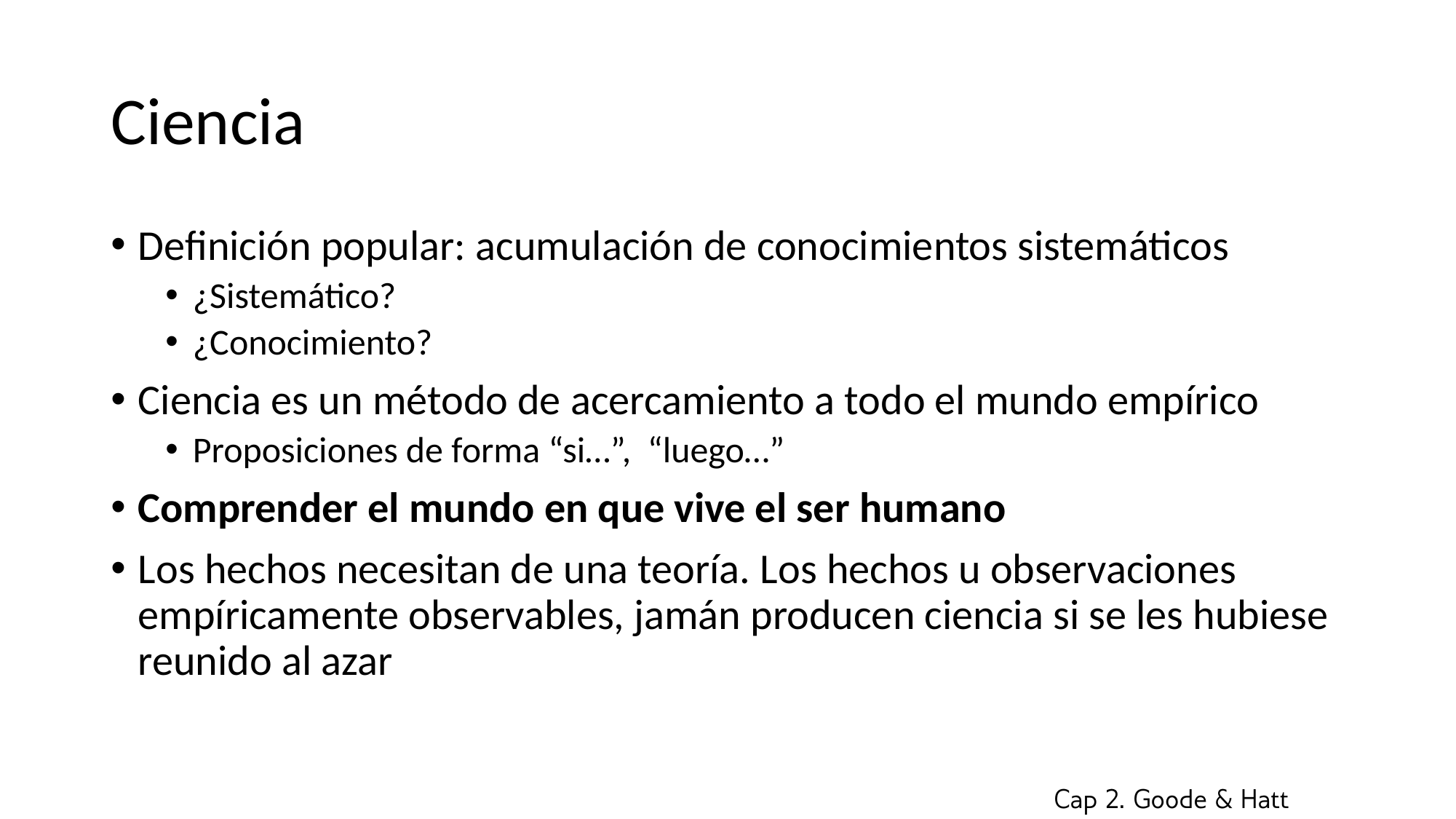

# Ciencia
Definición popular: acumulación de conocimientos sistemáticos
¿Sistemático?
¿Conocimiento?
Ciencia es un método de acercamiento a todo el mundo empírico
Proposiciones de forma “si…”,  “luego…”
Comprender el mundo en que vive el ser humano
Los hechos necesitan de una teoría. Los hechos u observaciones empíricamente observables, jamán producen ciencia si se les hubiese reunido al azar
Cap 2. Goode & Hatt